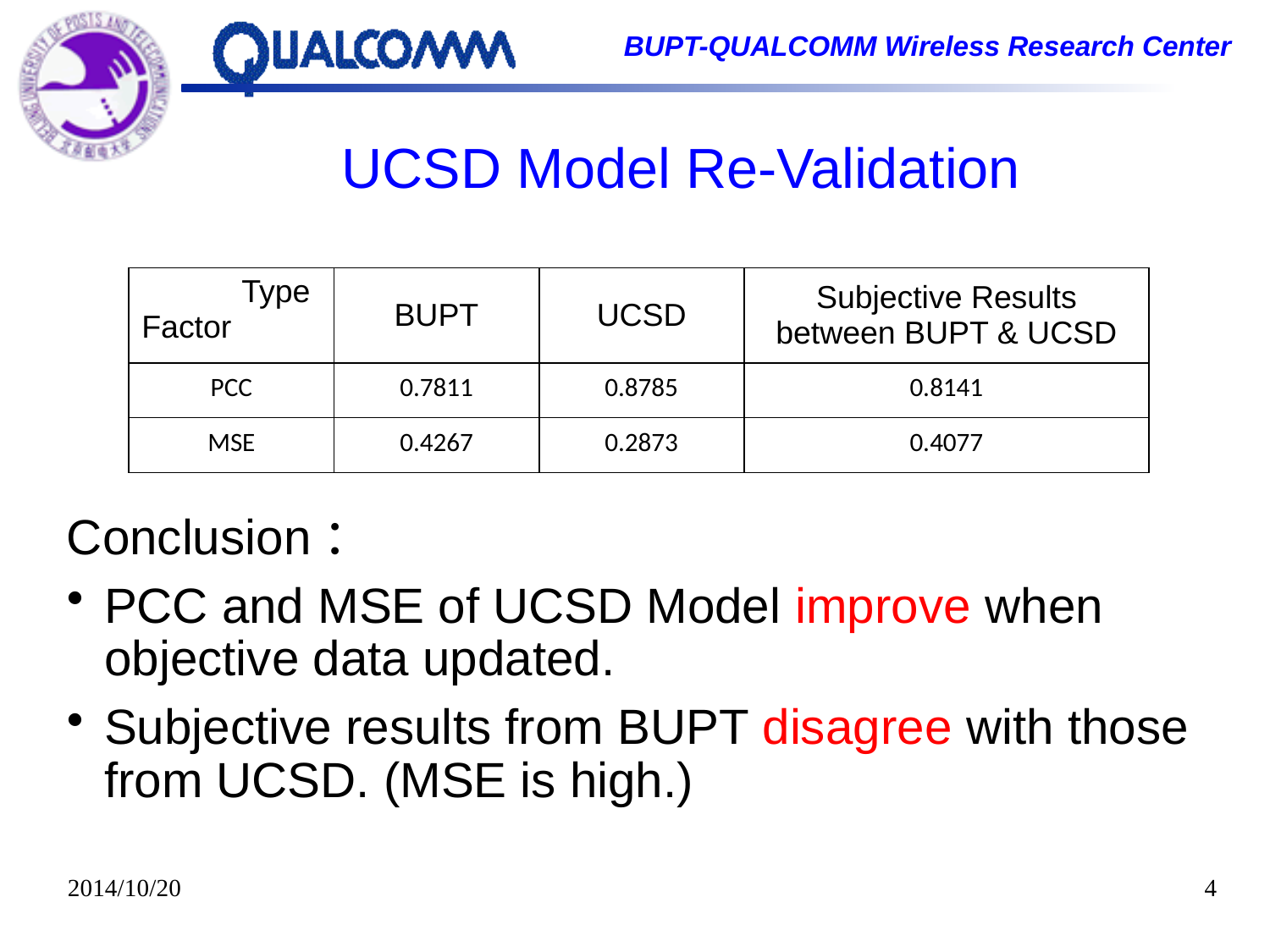

# UCSD Model Re-Validation

Conclusion：
PCC and MSE of UCSD Model improve when objective data updated.
Subjective results from BUPT disagree with those from UCSD. (MSE is high.)
| Type Factor | BUPT | UCSD | Subjective Results between BUPT & UCSD |
| --- | --- | --- | --- |
| PCC | 0.7811 | 0.8785 | 0.8141 |
| MSE | 0.4267 | 0.2873 | 0.4077 |
2014/10/20
4